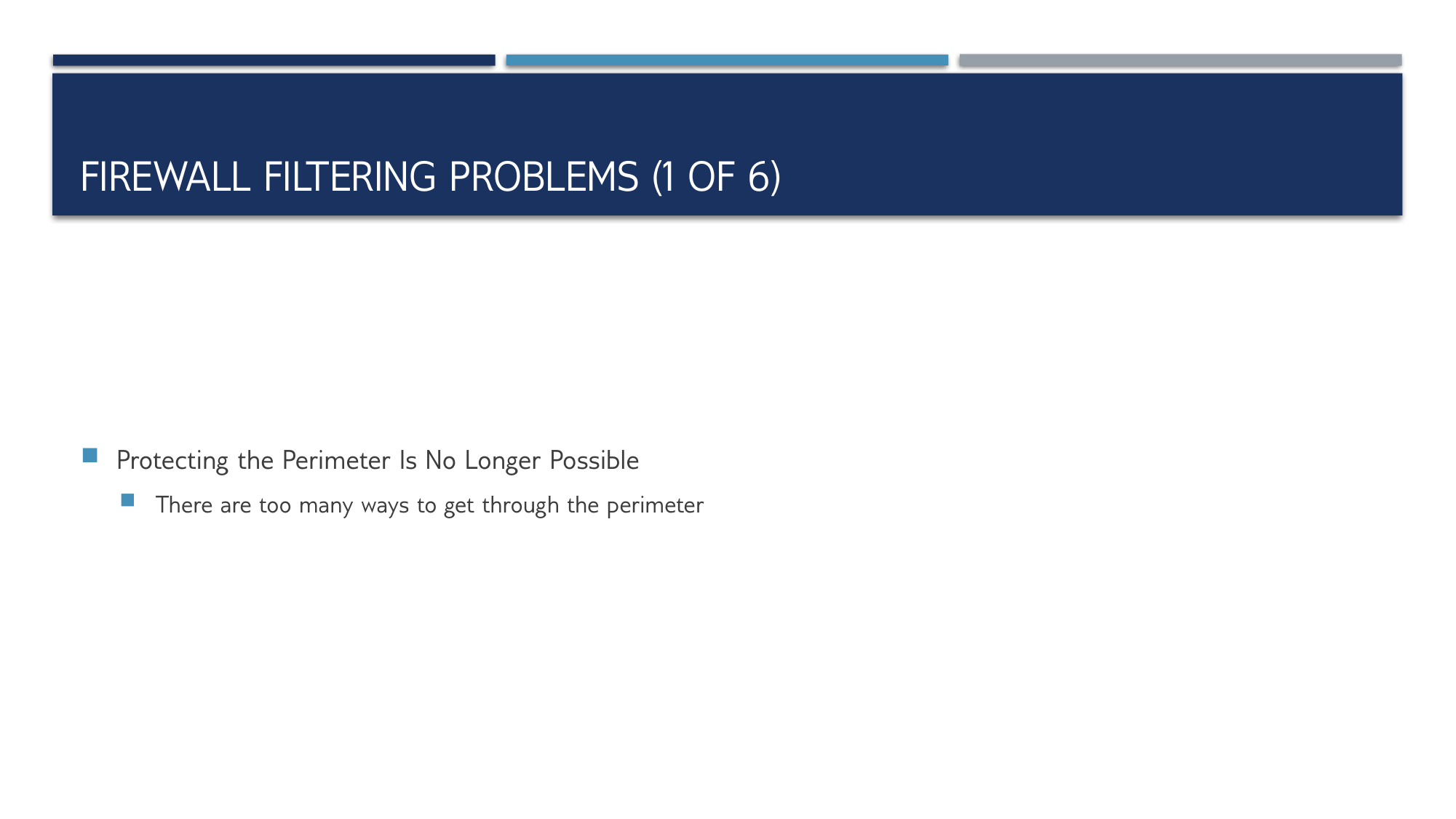

# Firewall Filtering Problems (1 of 6)
Protecting the Perimeter Is No Longer Possible
There are too many ways to get through the perimeter
6-62